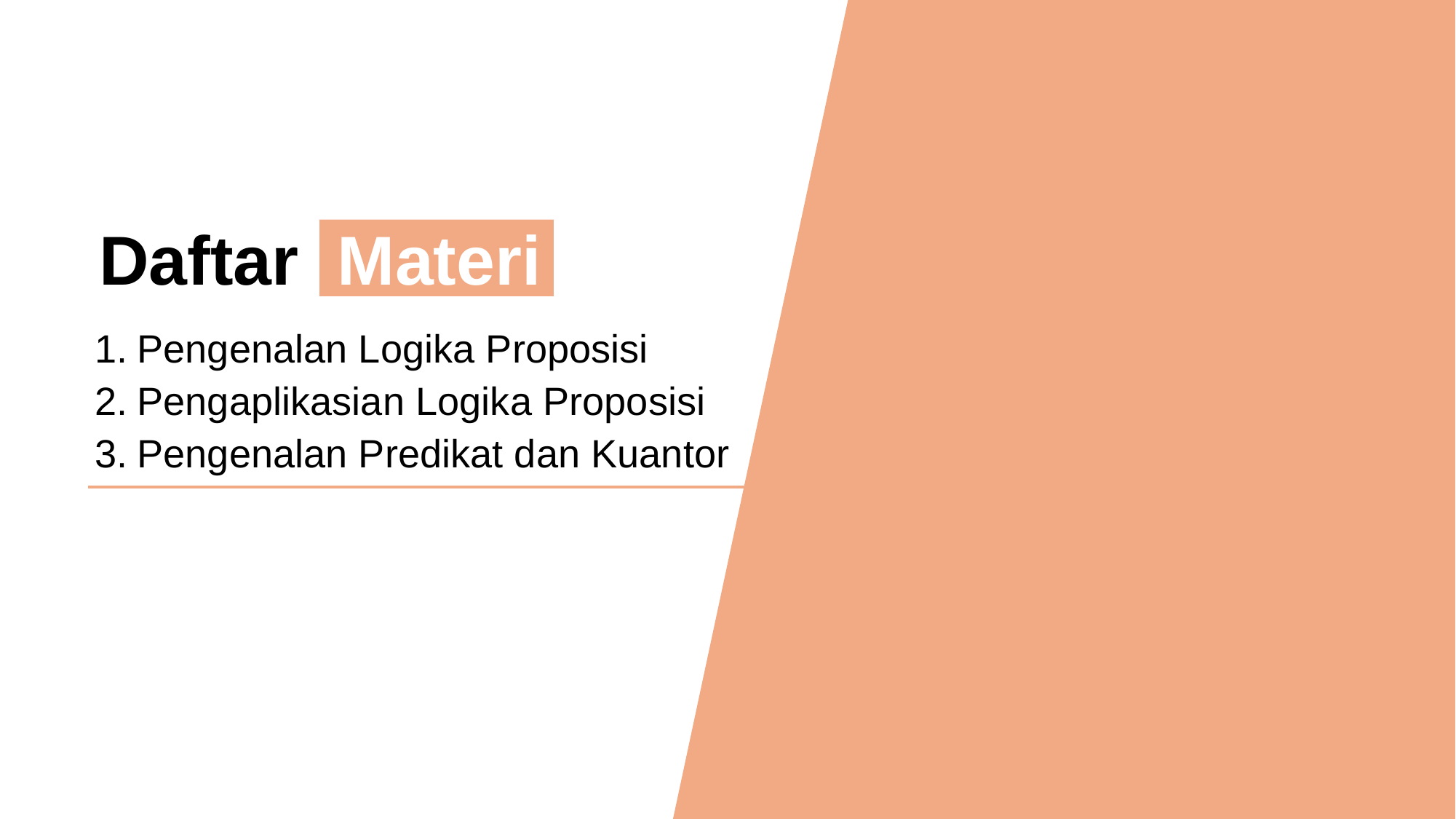

Daftar  Materi
Pengenalan Logika Proposisi
Pengaplikasian Logika Proposisi
Pengenalan Predikat dan Kuantor